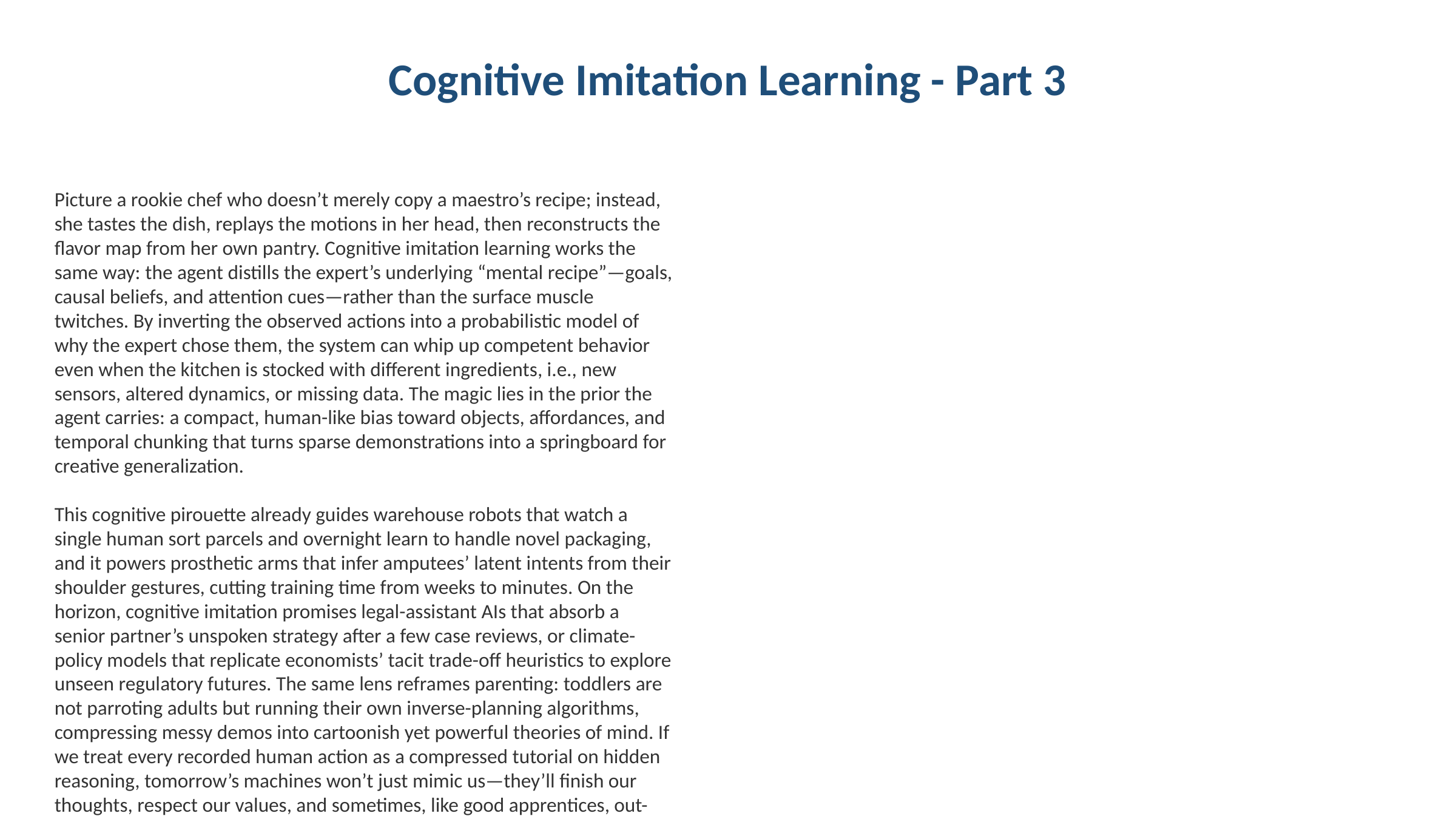

Cognitive Imitation Learning - Part 3
Picture a rookie chef who doesn’t merely copy a maestro’s recipe; instead, she tastes the dish, replays the motions in her head, then reconstructs the flavor map from her own pantry. Cognitive imitation learning works the same way: the agent distills the expert’s underlying “mental recipe”—goals, causal beliefs, and attention cues—rather than the surface muscle twitches. By inverting the observed actions into a probabilistic model of why the expert chose them, the system can whip up competent behavior even when the kitchen is stocked with different ingredients, i.e., new sensors, altered dynamics, or missing data. The magic lies in the prior the agent carries: a compact, human-like bias toward objects, affordances, and temporal chunking that turns sparse demonstrations into a springboard for creative generalization.

This cognitive pirouette already guides warehouse robots that watch a single human sort parcels and overnight learn to handle novel packaging, and it powers prosthetic arms that infer amputees’ latent intents from their shoulder gestures, cutting training time from weeks to minutes. On the horizon, cognitive imitation promises legal-assistant AIs that absorb a senior partner’s unspoken strategy after a few case reviews, or climate-policy models that replicate economists’ tacit trade-off heuristics to explore unseen regulatory futures. The same lens reframes parenting: toddlers are not parroting adults but running their own inverse-planning algorithms, compressing messy demos into cartoonish yet powerful theories of mind. If we treat every recorded human action as a compressed tutorial on hidden reasoning, tomorrow’s machines won’t just mimic us—they’ll finish our thoughts, respect our values, and sometimes, like good apprentices, out-invent the master.